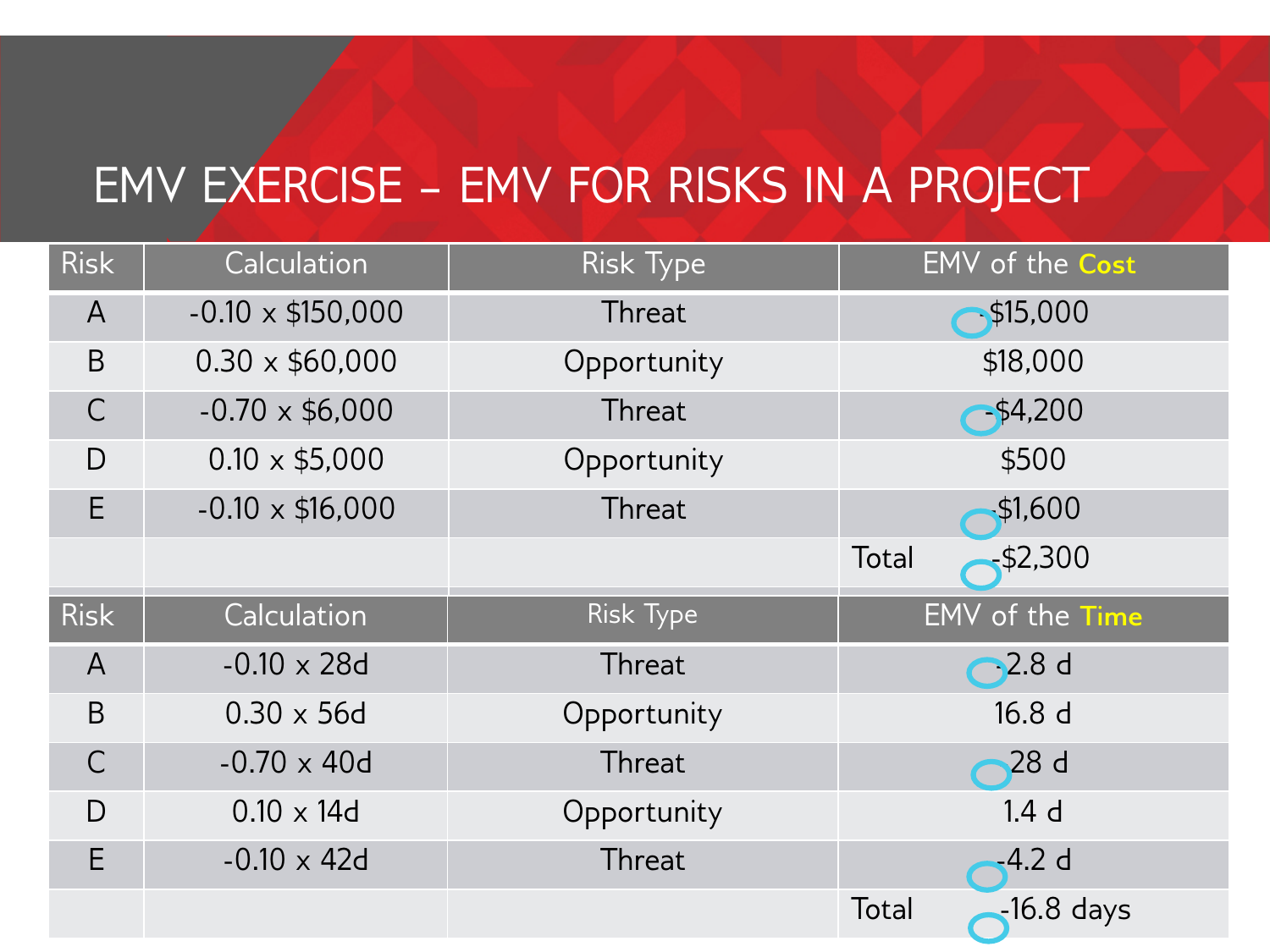

# EMV exercise – EMV for risks in a project
| Risk | Calculation | Risk Type | EMV of the Cost |
| --- | --- | --- | --- |
| A | -0.10 x $150,000 | Threat | -$15,000 |
| B | 0.30 x $60,000 | Opportunity | $18,000 |
| C | -0.70 x $6,000 | Threat | -$4,200 |
| D | 0.10 x $5,000 | Opportunity | $500 |
| E | -0.10 x $16,000 | Threat | -$1,600 |
|  |  |  | Total -$2,300 |
|  |  |  |  |

| Risk | Calculation | Risk Type | EMV of the Time |
| --- | --- | --- | --- |
| A | -0.10 x 28d | Threat | -2.8 d |
| B | 0.30 x 56d | Opportunity | 16.8 d |
| C | -0.70 x 40d | Threat | -28 d |
| D | 0.10 x 14d | Opportunity | 1.4 d |
| E | -0.10 x 42d | Threat | -4.2 d |
|  |  |  | Total -16.8 days |